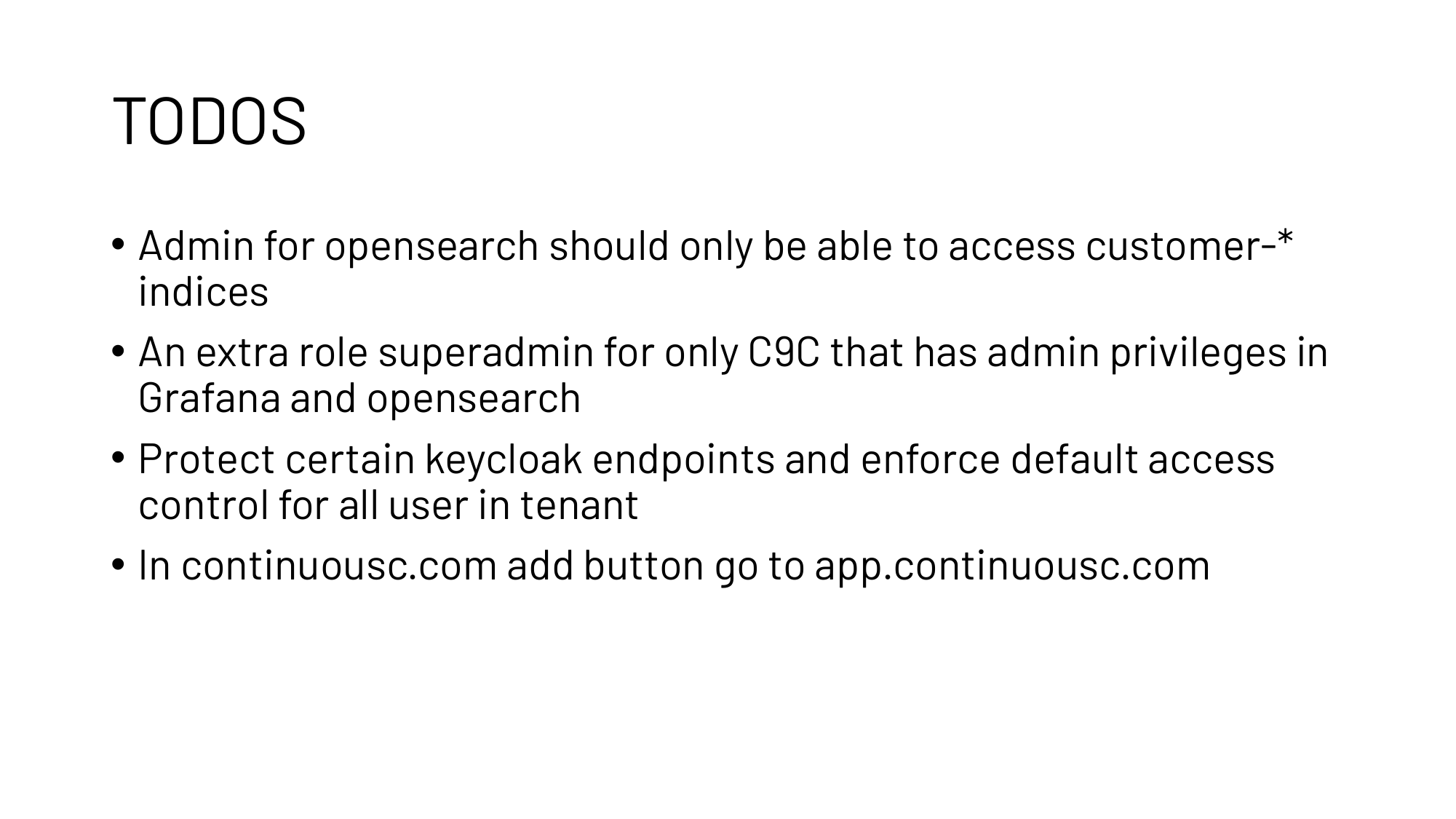

# TODOS
Admin for opensearch should only be able to access customer-* indices
An extra role superadmin for only C9C that has admin privileges in Grafana and opensearch
Protect certain keycloak endpoints and enforce default access control for all user in tenant
In continuousc.com add button go to app.continuousc.com